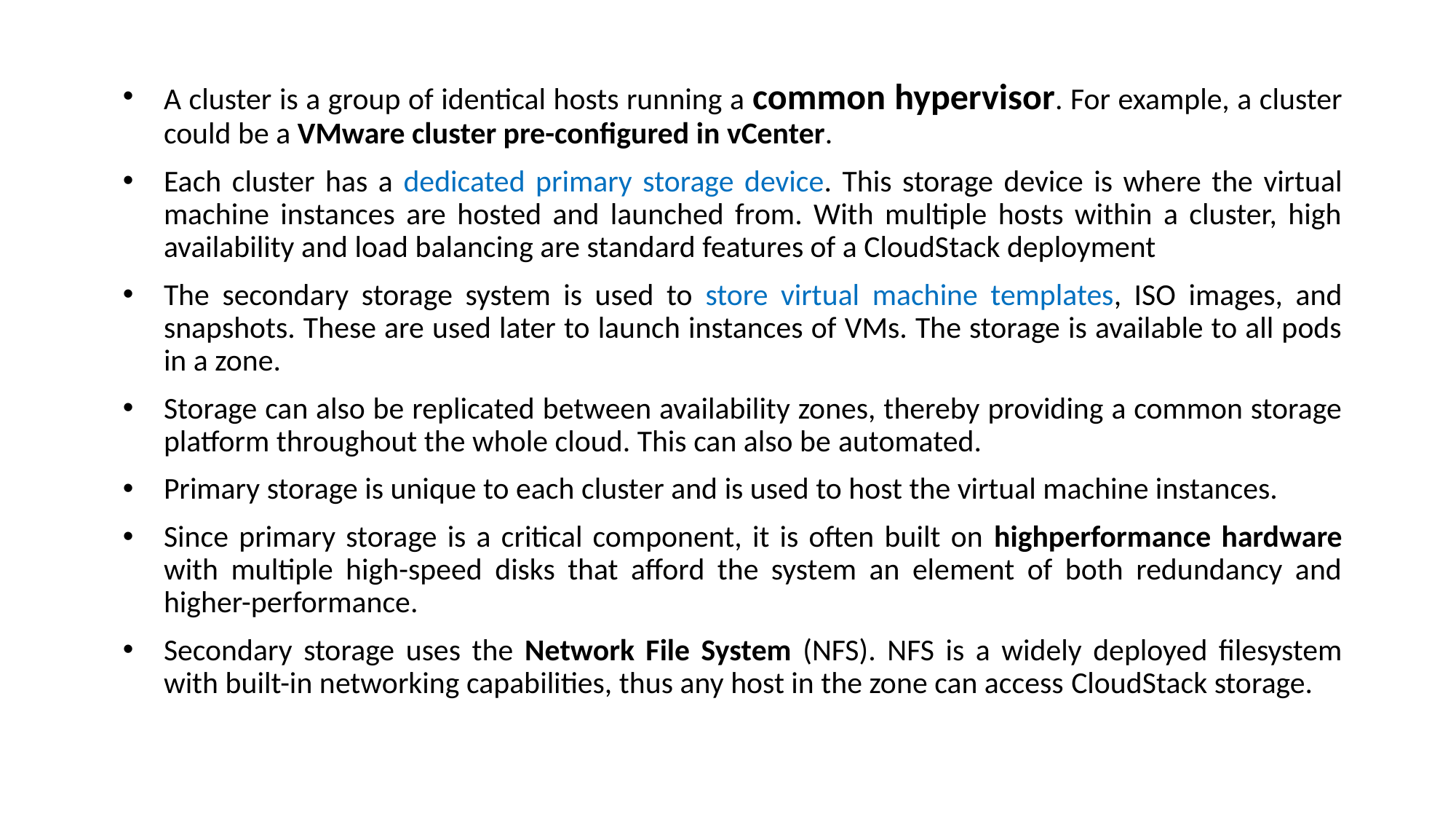

A cluster is a group of identical hosts running a common hypervisor. For example, a cluster could be a VMware cluster pre-configured in vCenter.
Each cluster has a dedicated primary storage device. This storage device is where the virtual machine instances are hosted and launched from. With multiple hosts within a cluster, high availability and load balancing are standard features of a CloudStack deployment
The secondary storage system is used to store virtual machine templates, ISO images, and snapshots. These are used later to launch instances of VMs. The storage is available to all pods in a zone.
Storage can also be replicated between availability zones, thereby providing a common storage platform throughout the whole cloud. This can also be automated.
Primary storage is unique to each cluster and is used to host the virtual machine instances.
Since primary storage is a critical component, it is often built on highperformance hardware with multiple high-speed disks that afford the system an element of both redundancy and higher-performance.
Secondary storage uses the Network File System (NFS). NFS is a widely deployed filesystem with built-in networking capabilities, thus any host in the zone can access CloudStack storage.